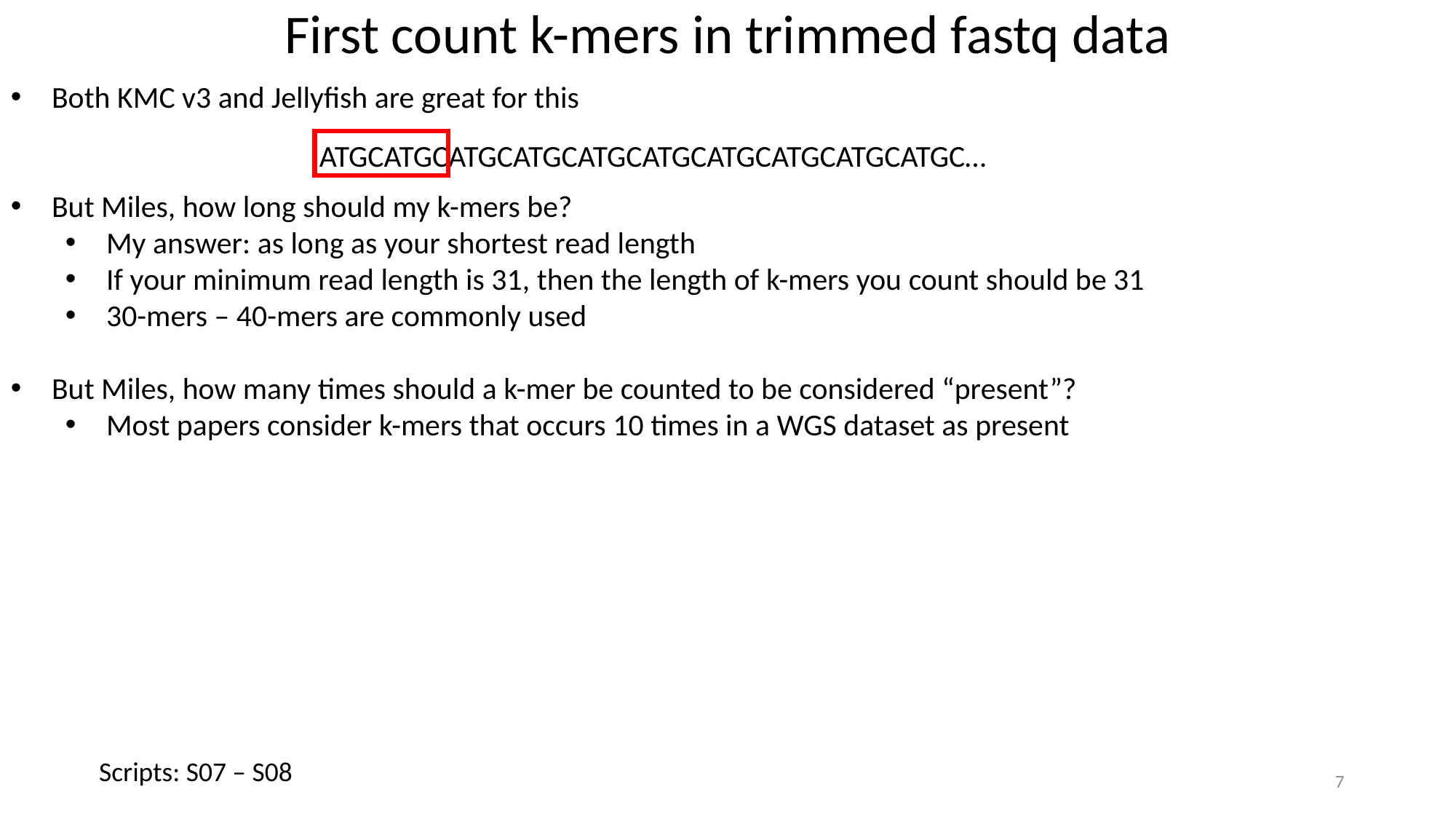

First count k-mers in trimmed fastq data
Both KMC v3 and Jellyfish are great for this

But Miles, how long should my k-mers be?
My answer: as long as your shortest read length
If your minimum read length is 31, then the length of k-mers you count should be 31
30-mers – 40-mers are commonly used

But Miles, how many times should a k-mer be counted to be considered “present”?
Most papers consider k-mers that occurs 10 times in a WGS dataset as present

ATGCATGCATGCATGCATGCATGCATGCATGCATGCATGC…

Scripts: S07 – S08
7